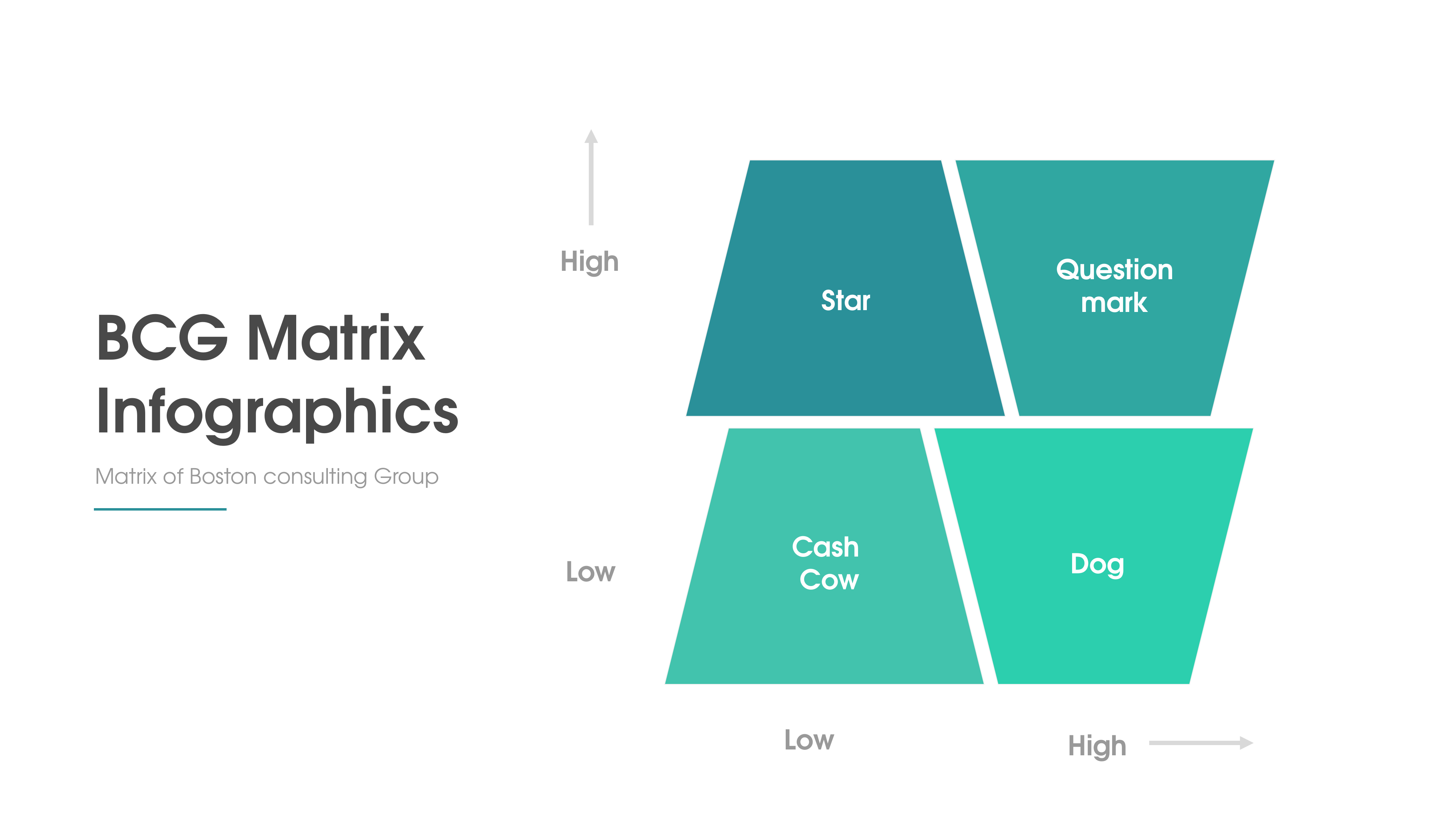

Question mark
High
Star
Question mark
Star
BCG Matrix
Infographics

Matrix of Boston consulting Group
Cash
Cow
Dog

Cash
Cow
Dog
Low
Low
High